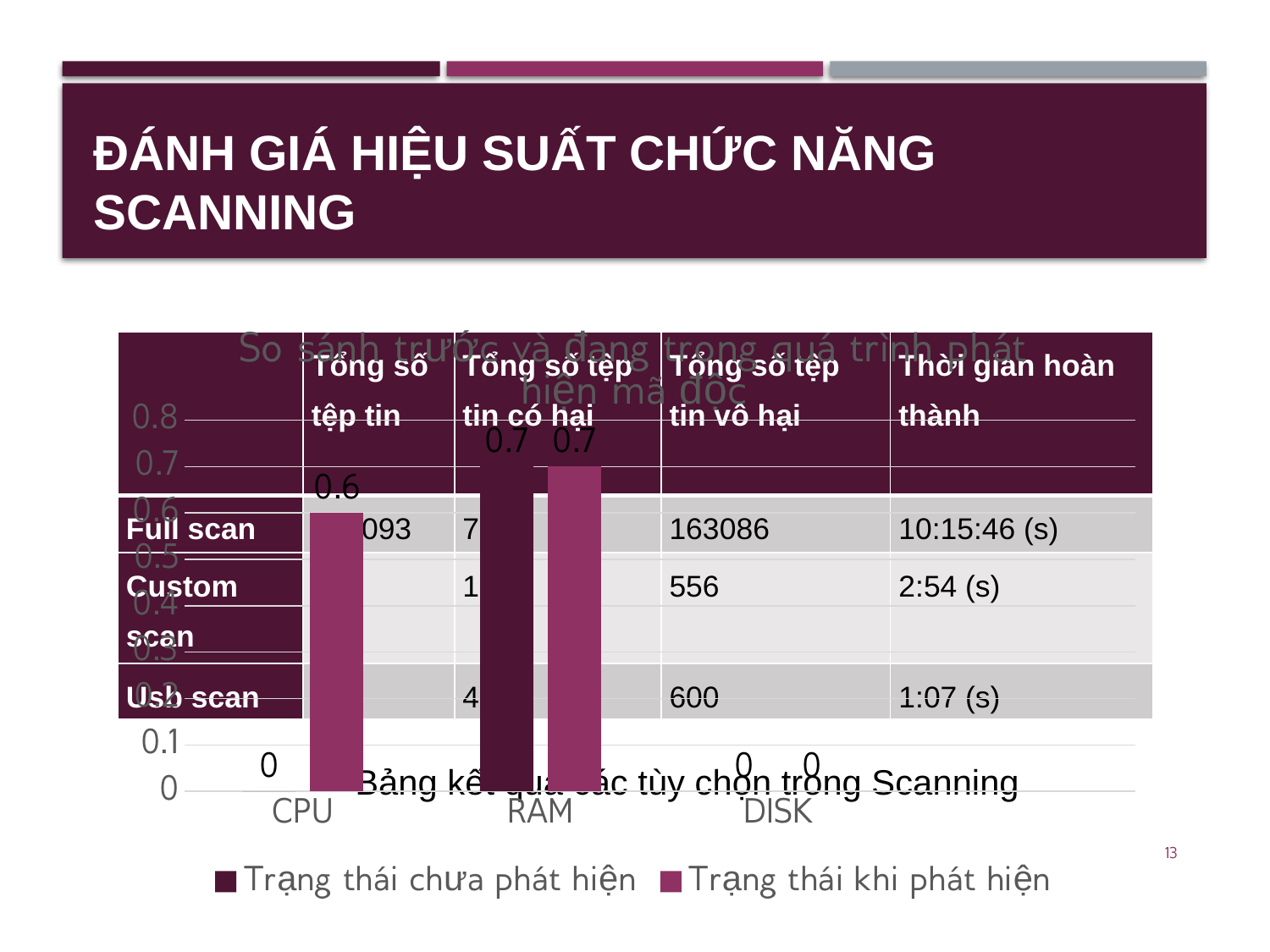

# Đánh giá hiệu suất cHức năng scanning

### Chart: So sánh trước và đang trong quá trình phát hiện mã độc

| Category | Trạng thái chưa phát hiện | Trạng thái khi phát hiện |
|---|---|---|
| CPU | 0.0 | 0.6 |
| RAM | 0.7 | 0.7 |
| DISK | 0.0 | 0.0 |
|  | Tổng số tệp tin | Tổng số tệp tin có hại | Tổng số tệp tin vô hại | Thời gian hoàn thành |
| --- | --- | --- | --- | --- |
| Full scan | 163093 | 7 | 163086 | 10:15:46 (s) |
| Custom scan | 569 | 13 | 556 | 2:54 (s) |
| Usb scan | 604 | 4 | 600 | 1:07 (s) |
Bảng kết quả các tùy chọn trong Scanning
13